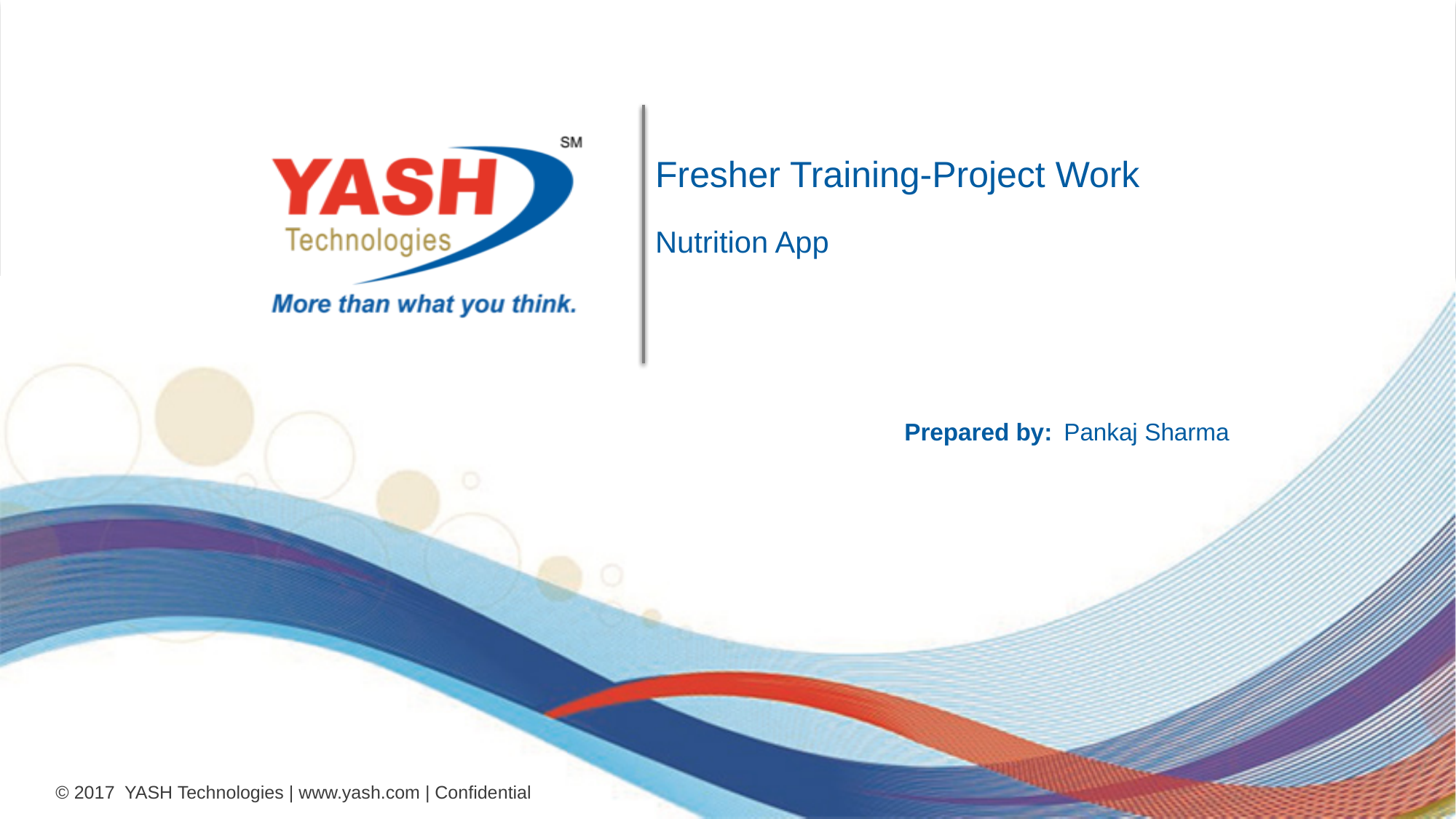

Fresher Training-Project Work
Nutrition App
Prepared by:
Pankaj Sharma